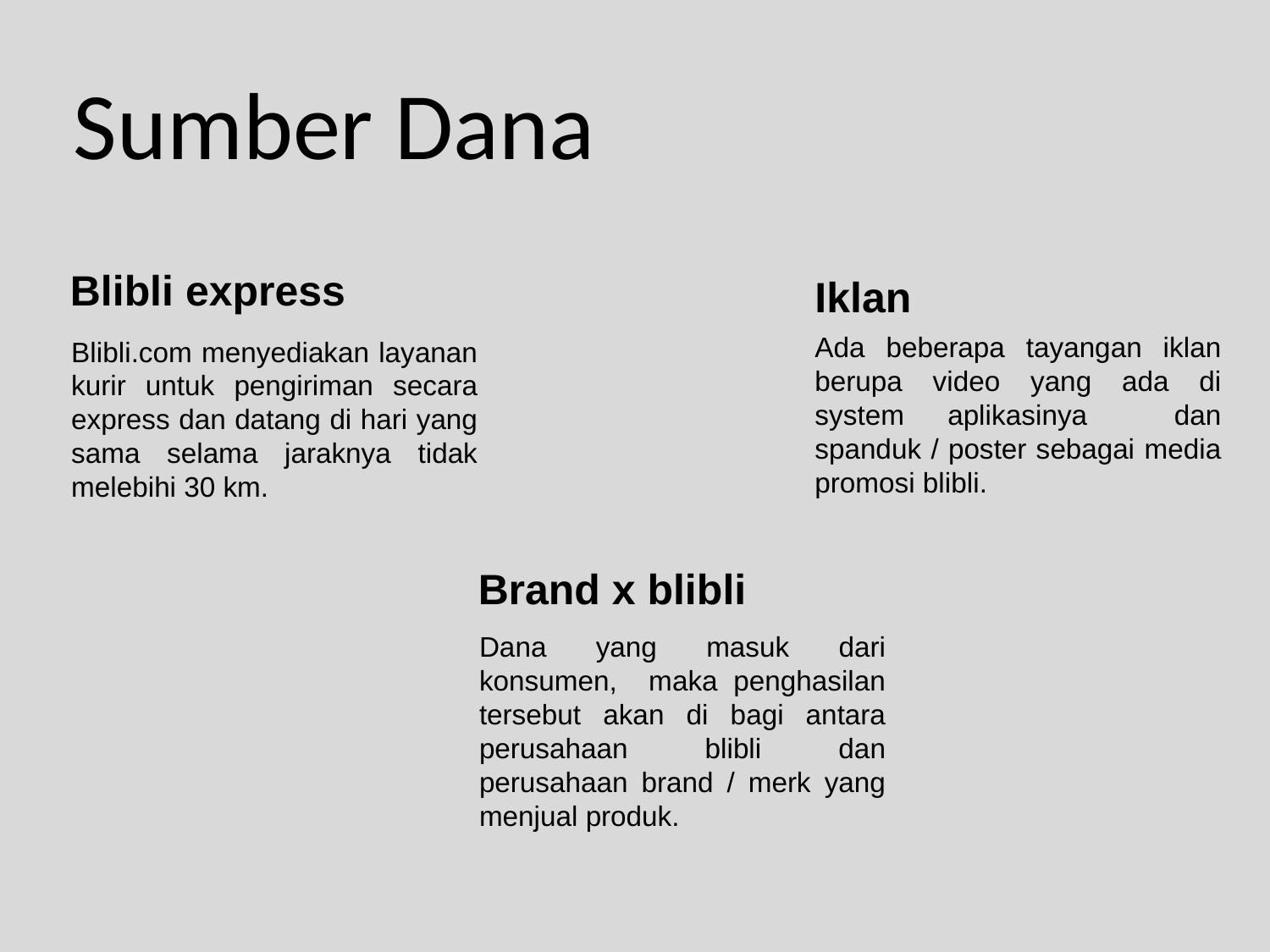

# Sumber Dana
Blibli express
Blibli.com menyediakan layanan kurir untuk pengiriman secara express dan datang di hari yang sama selama jaraknya tidak melebihi 30 km.
Iklan
Ada beberapa tayangan iklan berupa video yang ada di system aplikasinya  dan spanduk / poster sebagai media promosi blibli.
Brand x blibli
Dana yang masuk dari konsumen,  maka penghasilan tersebut akan di bagi antara perusahaan blibli dan perusahaan brand / merk yang menjual produk.